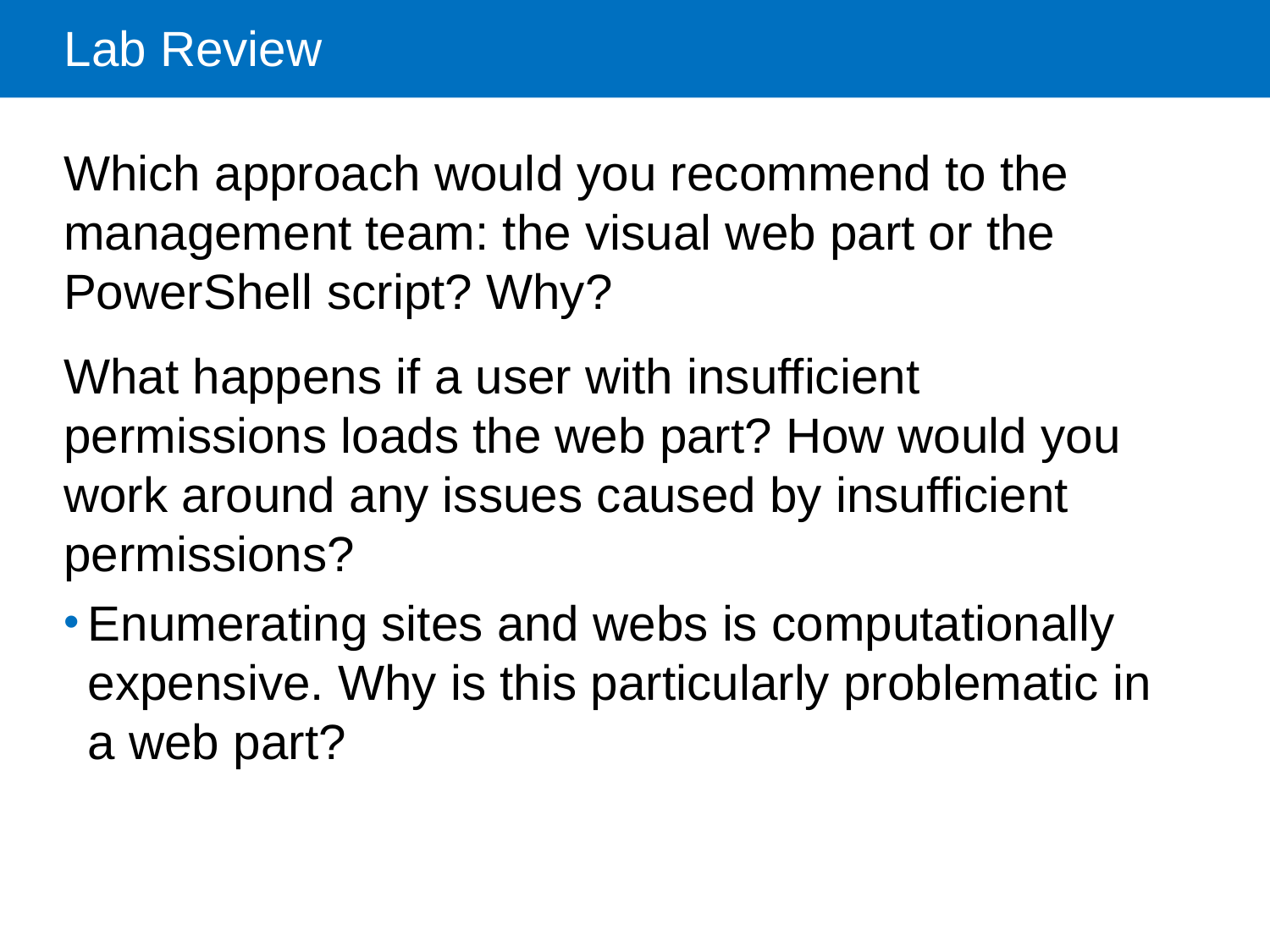

# Lab Review
Which approach would you recommend to the management team: the visual web part or the PowerShell script? Why?
What happens if a user with insufficient permissions loads the web part? How would you work around any issues caused by insufficient permissions?
Enumerating sites and webs is computationally expensive. Why is this particularly problematic in a web part?